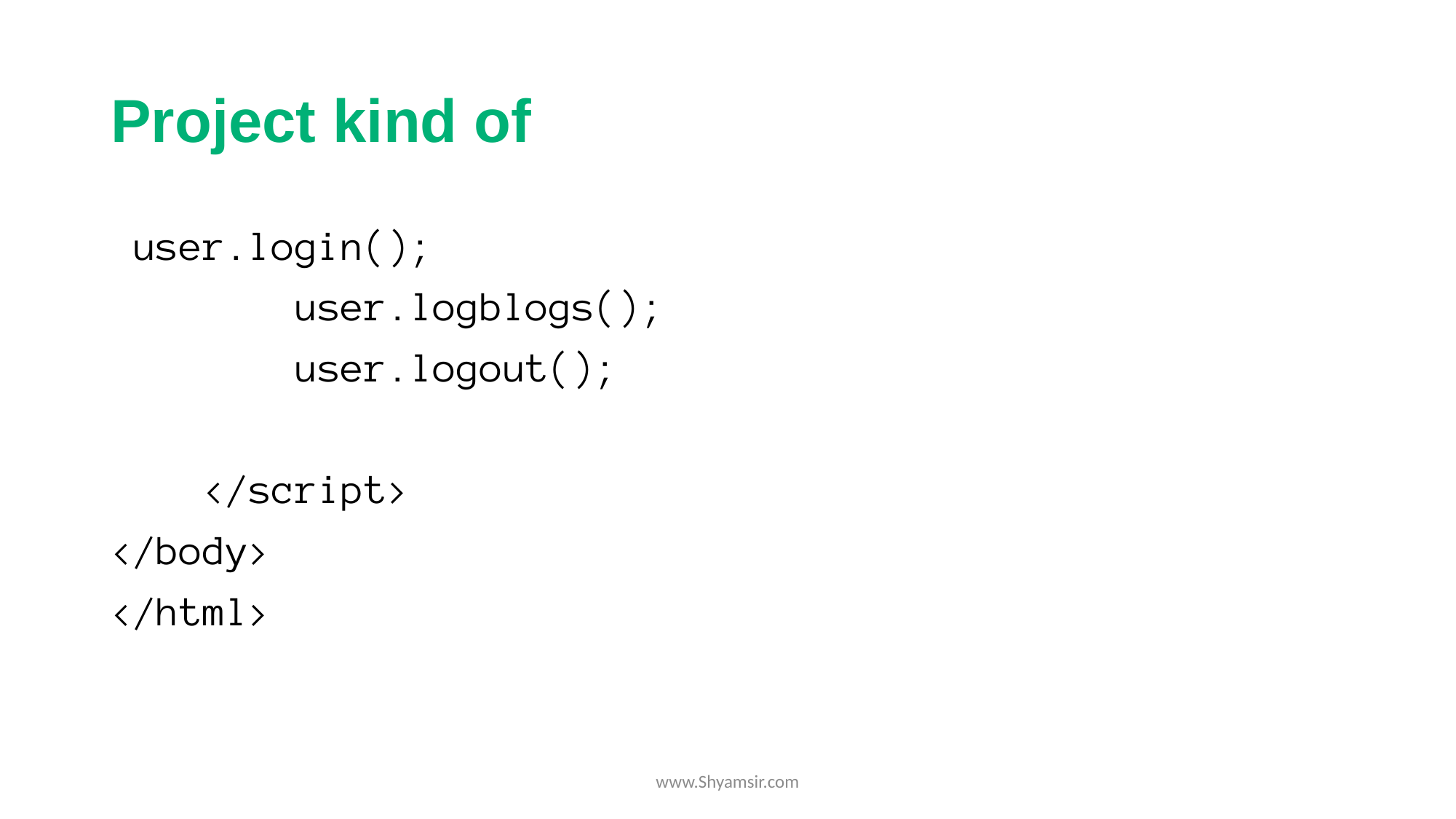

# Project kind of
 user.login();
        user.logblogs();
        user.logout();

    </script>
</body>
</html>
www.Shyamsir.com